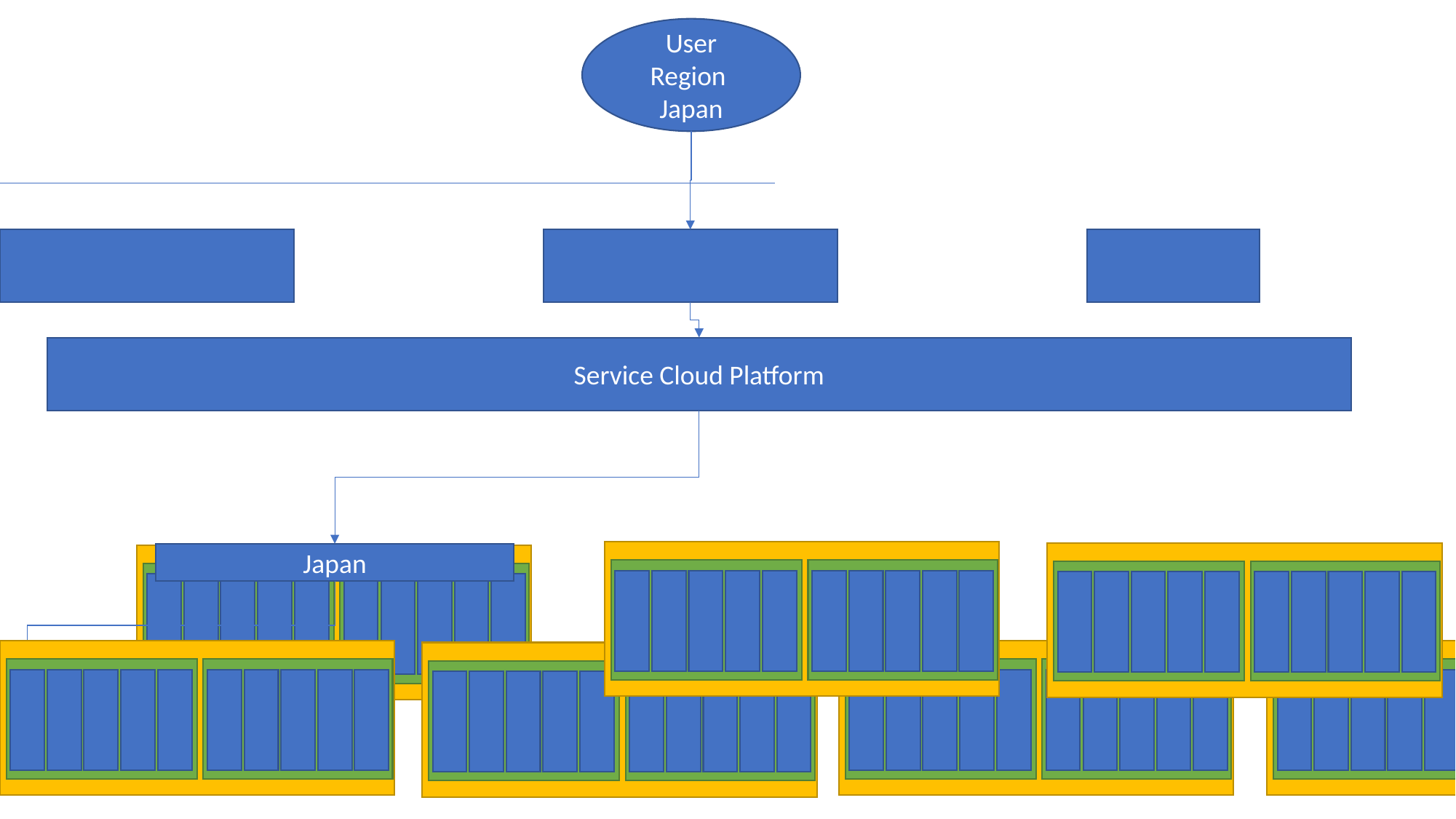

User
Region
Japan

Service Cloud Platform

Japan